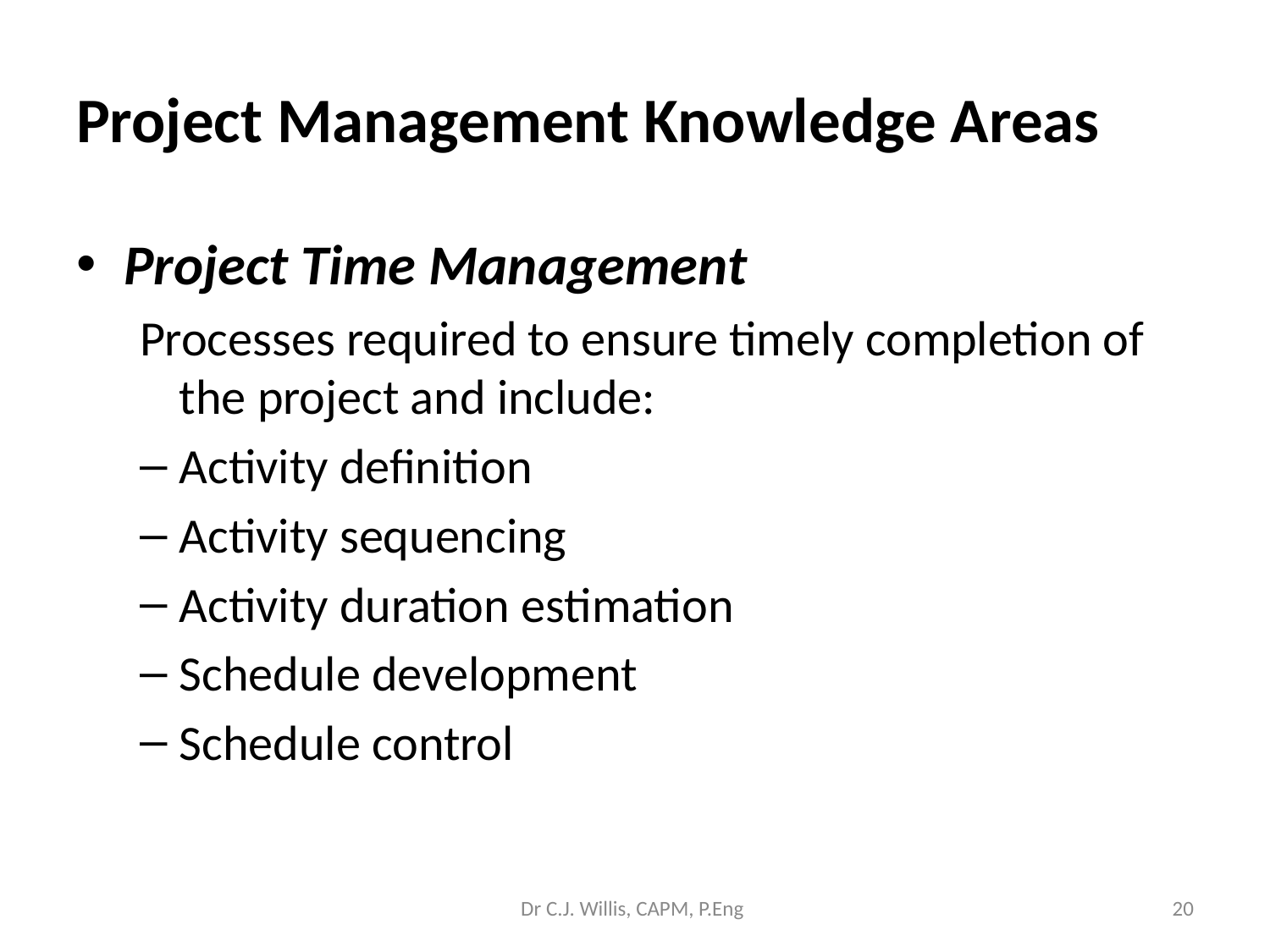

# Project Management Knowledge Areas
Project Time Management
Processes required to ensure timely completion of the project and include:
Activity definition
Activity sequencing
Activity duration estimation
Schedule development
Schedule control
Dr C.J. Willis, CAPM, P.Eng
20